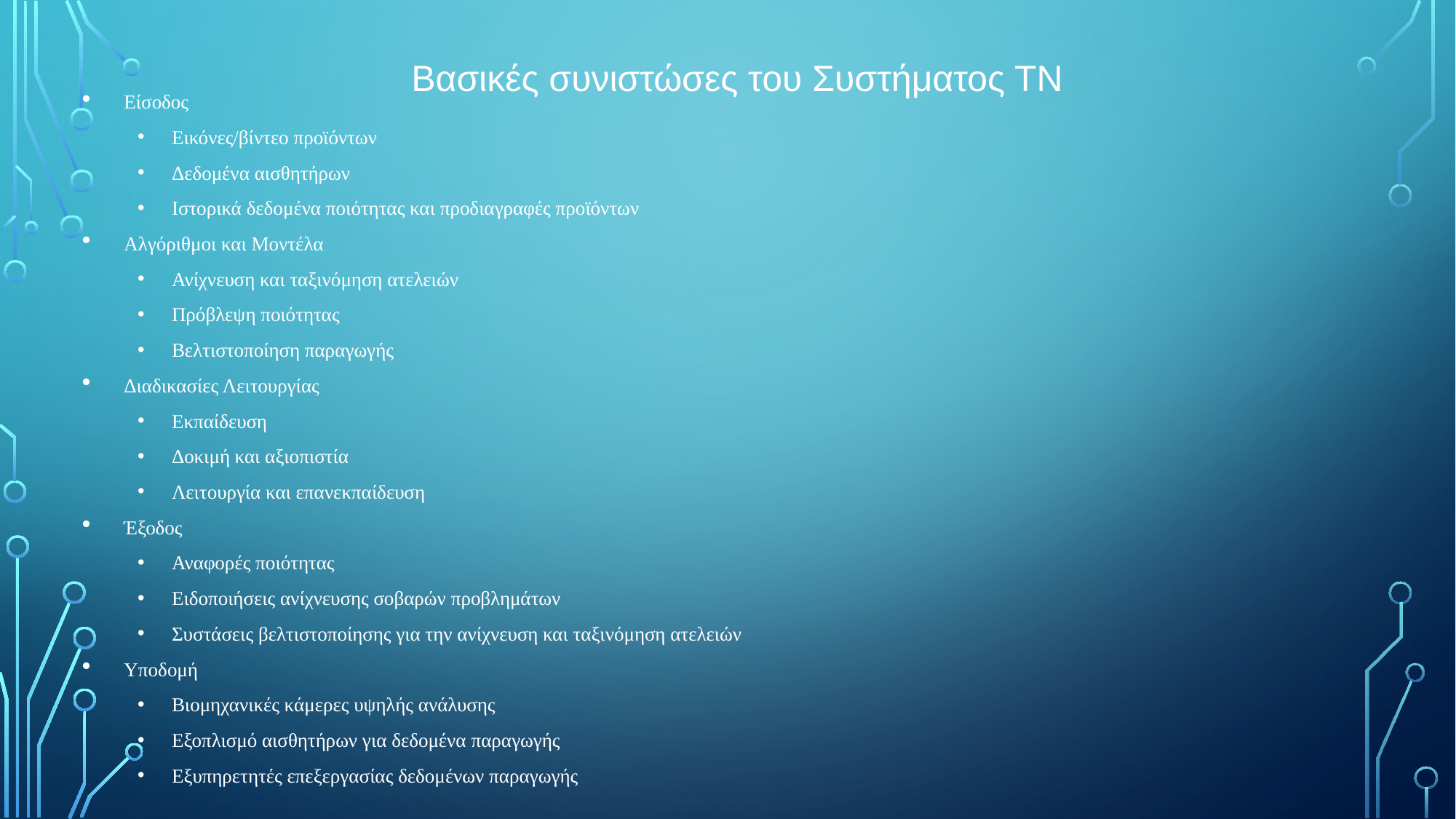

Βασικές συνιστώσες του Συστήματος ΤΝ
Είσοδος
Εικόνες/βίντεο προϊόντων
Δεδομένα αισθητήρων
Ιστορικά δεδομένα ποιότητας και προδιαγραφές προϊόντων
Αλγόριθμοι και Μοντέλα
Ανίχνευση και ταξινόμηση ατελειών
Πρόβλεψη ποιότητας
Βελτιστοποίηση παραγωγής
Διαδικασίες Λειτουργίας
Εκπαίδευση
Δοκιμή και αξιοπιστία
Λειτουργία και επανεκπαίδευση
Έξοδος
Αναφορές ποιότητας
Ειδοποιήσεις ανίχνευσης σοβαρών προβλημάτων
Συστάσεις βελτιστοποίησης για την ανίχνευση και ταξινόμηση ατελειών
Υποδομή
Βιομηχανικές κάμερες υψηλής ανάλυσης
Εξοπλισμό αισθητήρων για δεδομένα παραγωγής
Εξυπηρετητές επεξεργασίας δεδομένων παραγωγής